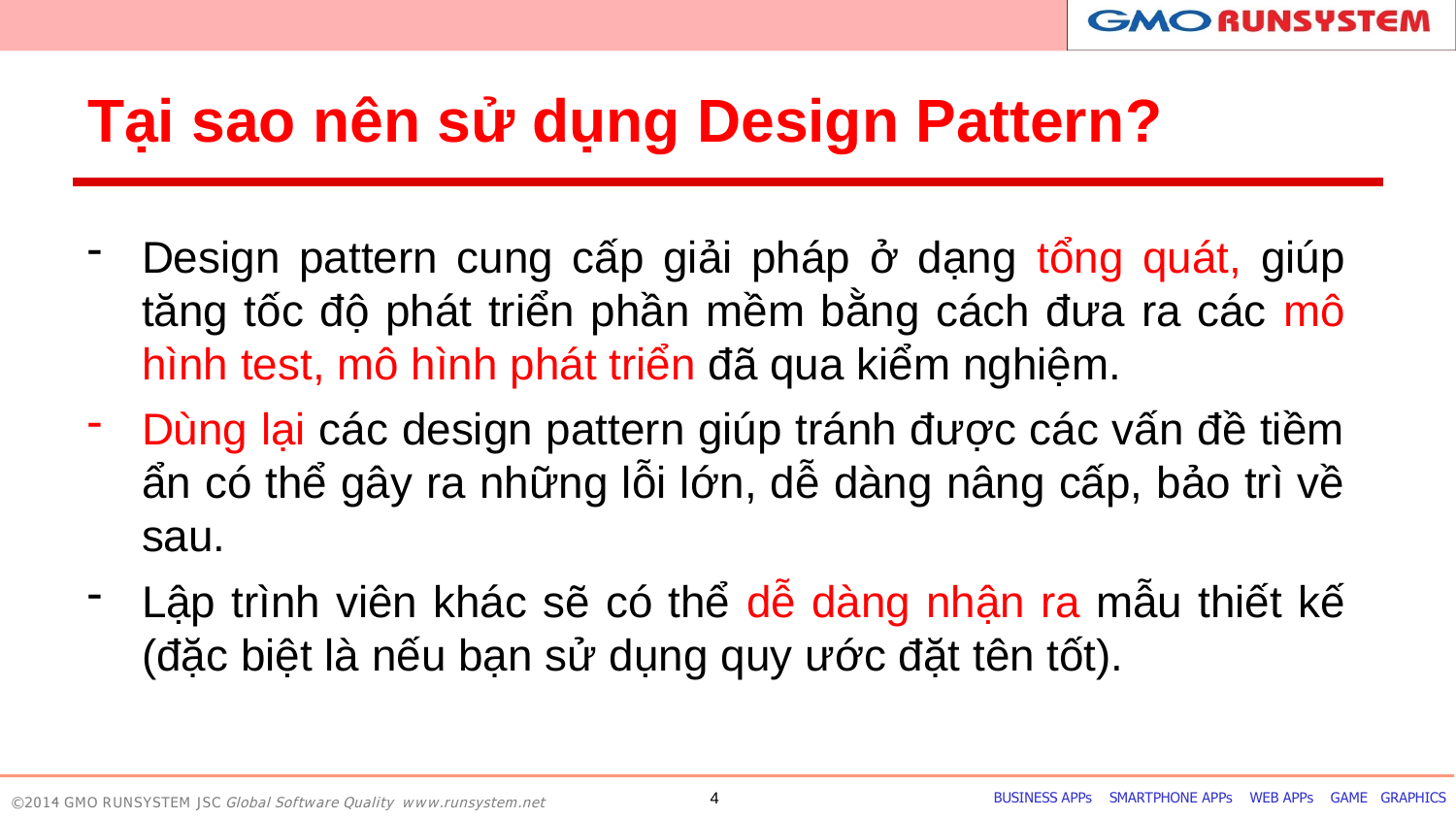

# Tại sao nên sử dụng Design Pattern?

Design pattern cung cấp giải pháp ở dạng tổng quát, giúp tăng tốc độ phát triển phần mềm bằng cách đưa ra các mô hình test, mô hình phát triển đã qua kiểm nghiệm.
Dùng lại các design pattern giúp tránh được các vấn đề tiềm ẩn có thể gây ra những lỗi lớn, dễ dàng nâng cấp, bảo trì về sau.
Lập trình viên khác sẽ có thể dễ dàng nhận ra mẫu thiết kế (đặc biệt là nếu bạn sử dụng quy ước đặt tên tốt).